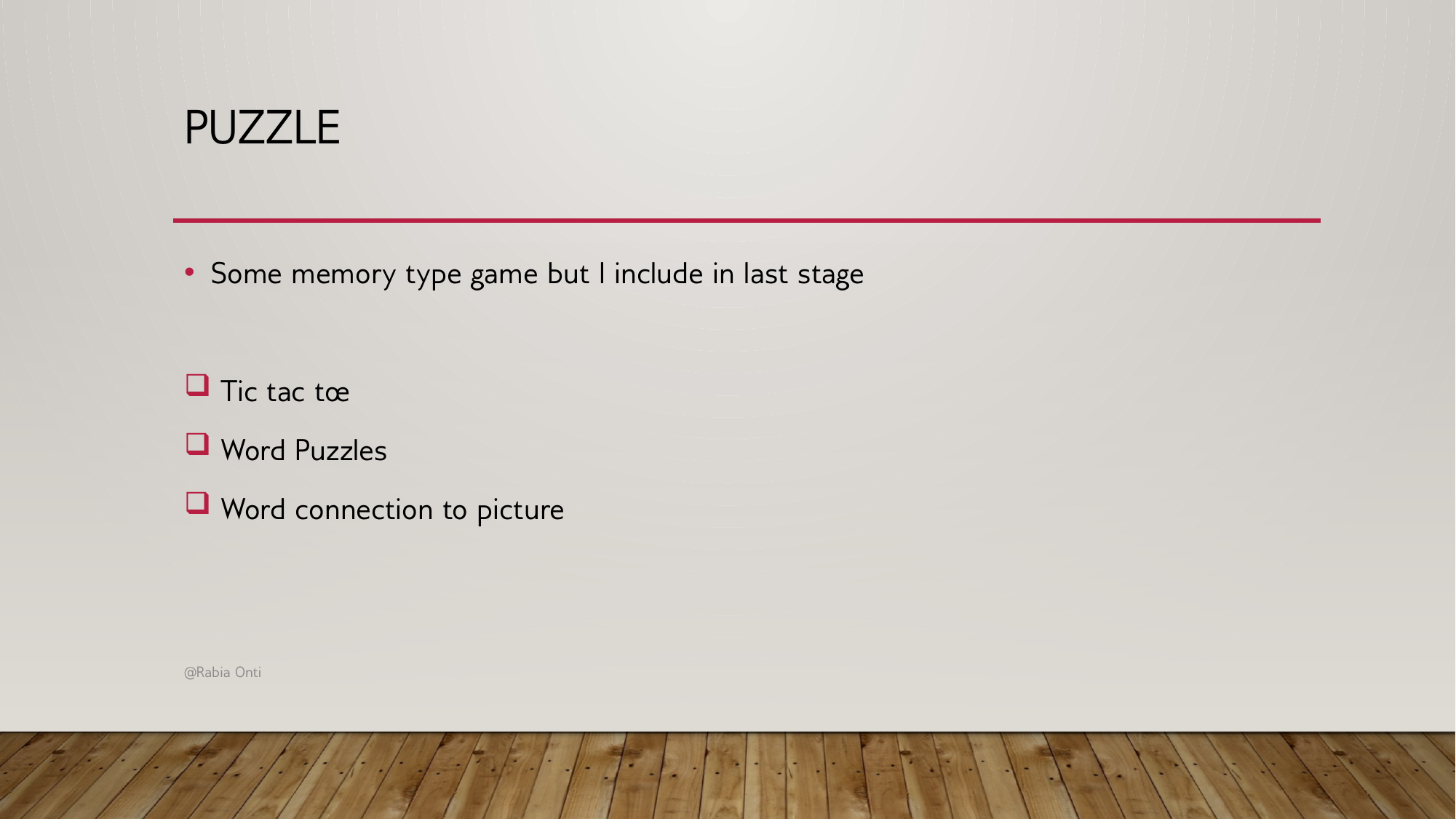

# Puzzle
Some memory type game but I include in last stage

 Tic tac toe
 Word Puzzles
 Word connection to picture
@Rabia Onti